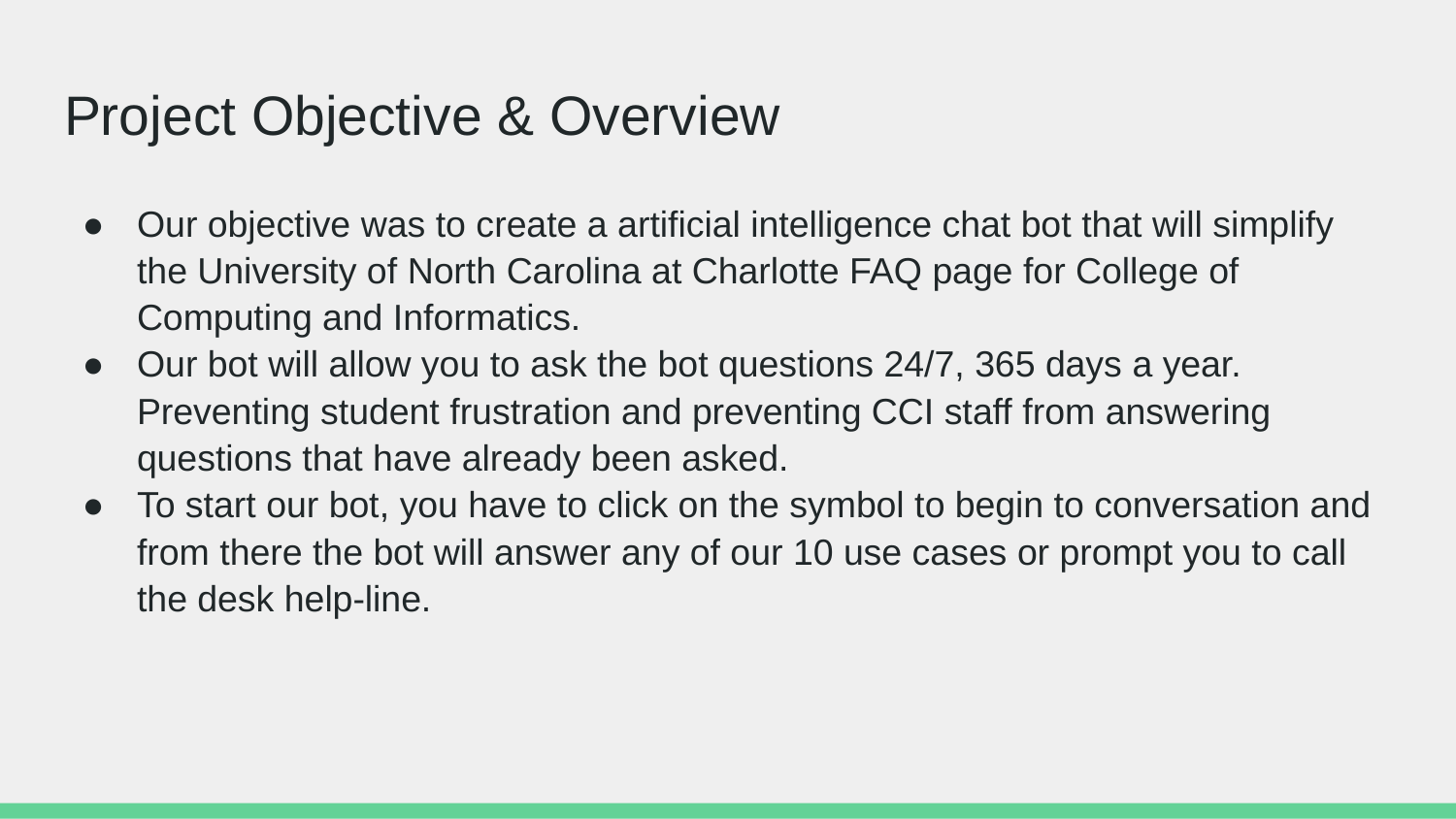

# Project Objective & Overview
Our objective was to create a artificial intelligence chat bot that will simplify the University of North Carolina at Charlotte FAQ page for College of Computing and Informatics.
Our bot will allow you to ask the bot questions 24/7, 365 days a year. Preventing student frustration and preventing CCI staff from answering questions that have already been asked.
To start our bot, you have to click on the symbol to begin to conversation and from there the bot will answer any of our 10 use cases or prompt you to call the desk help-line.